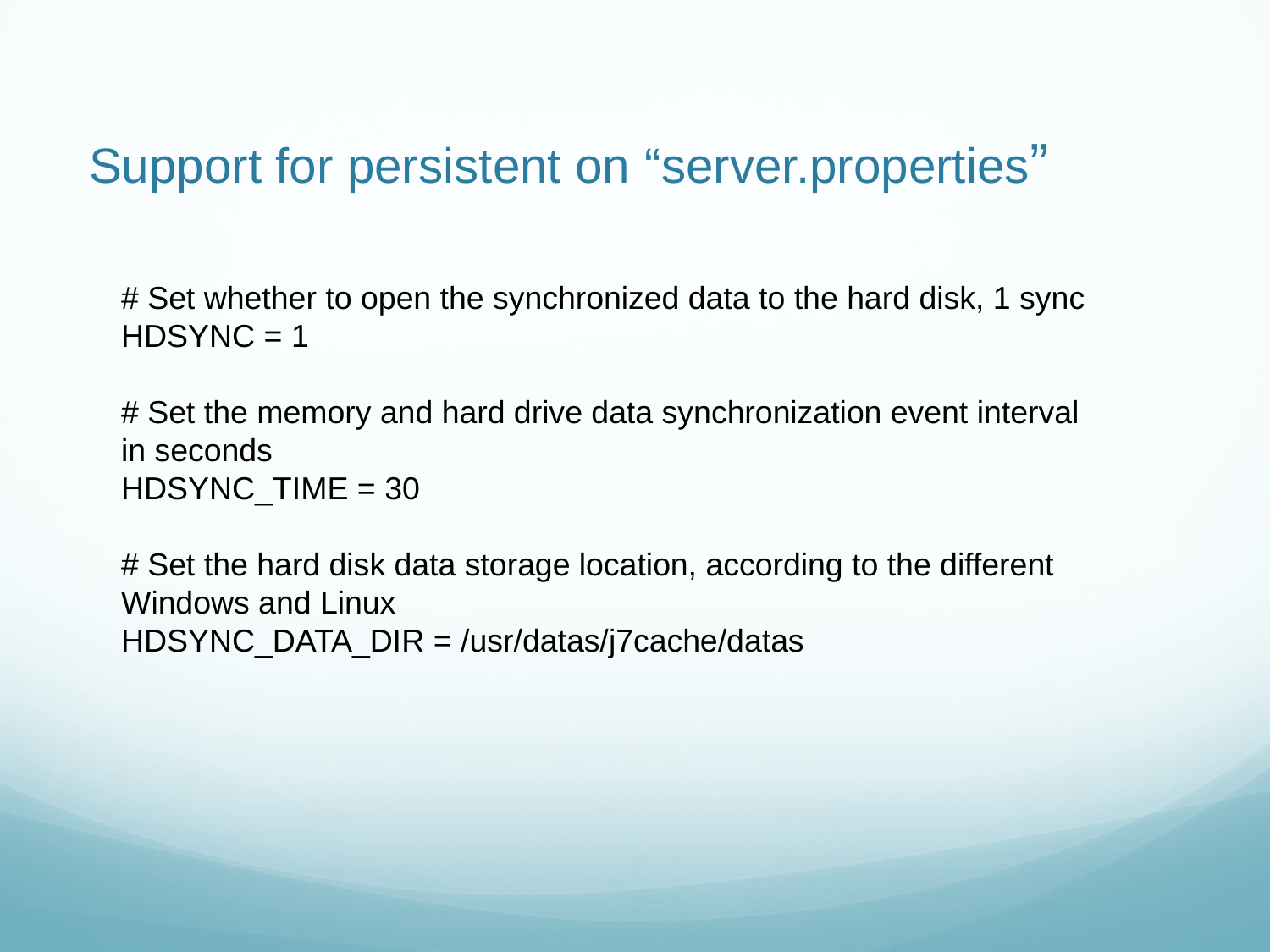

# Support for persistent on “server.properties”
# Set whether to open the synchronized data to the hard disk, 1 sync
HDSYNC = 1

# Set the memory and hard drive data synchronization event interval in seconds
HDSYNC_TIME = 30

# Set the hard disk data storage location, according to the different Windows and Linux
HDSYNC_DATA_DIR = /usr/datas/j7cache/datas